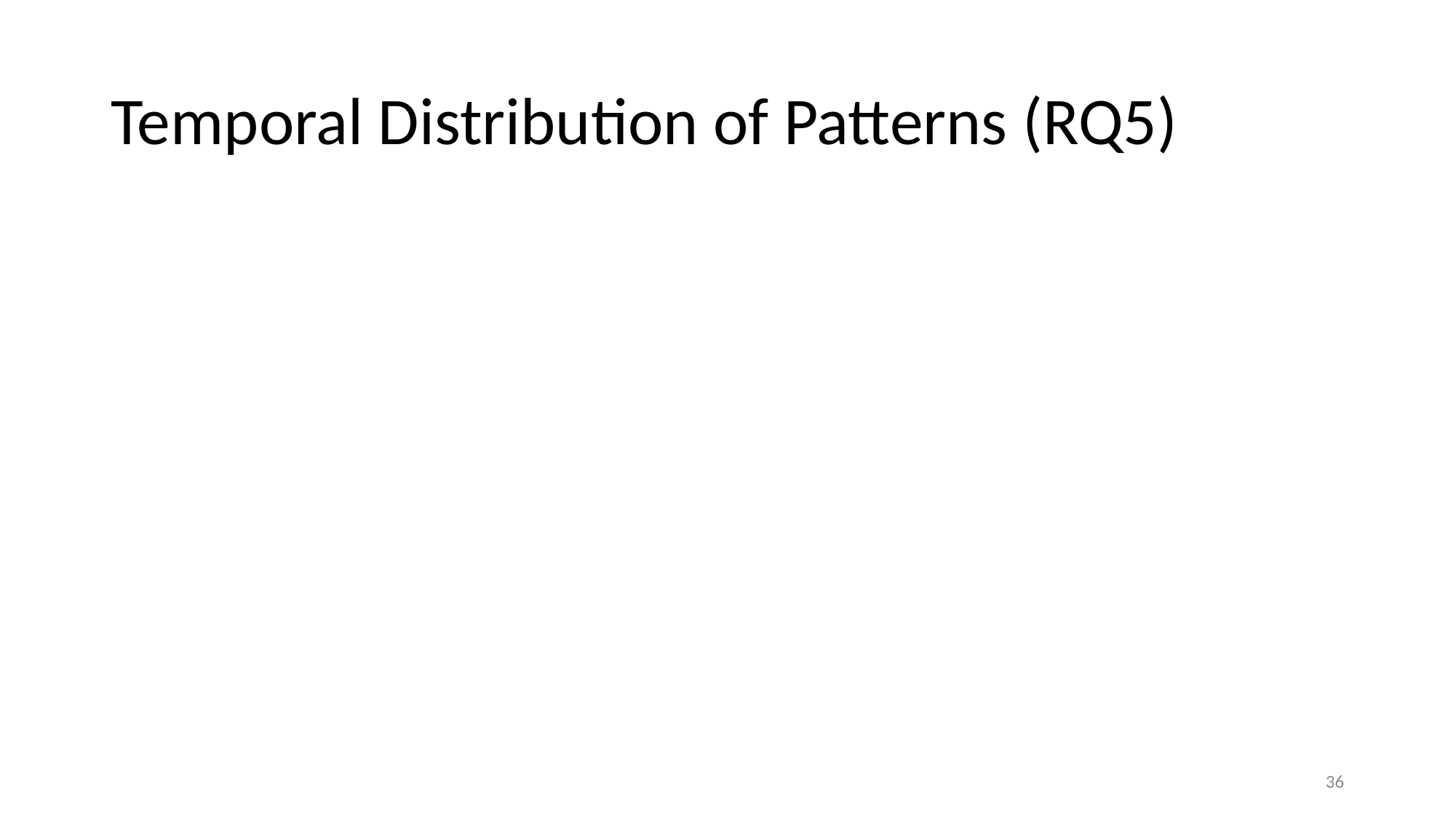

# Temporal Distribution of Patterns (RQ5)

36